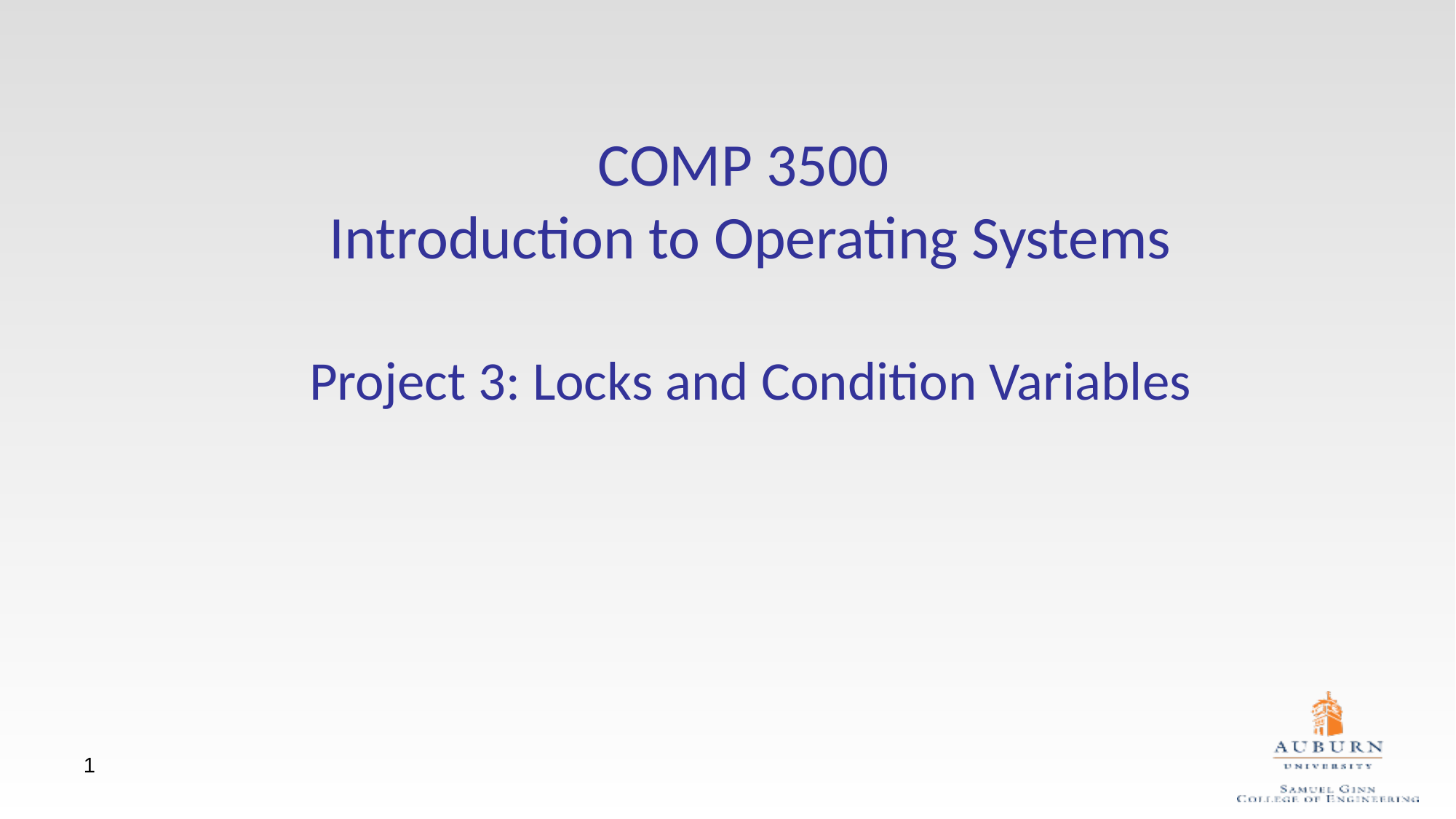

# COMP 3500 Introduction to Operating Systems Project 3: Locks and Condition Variables
1